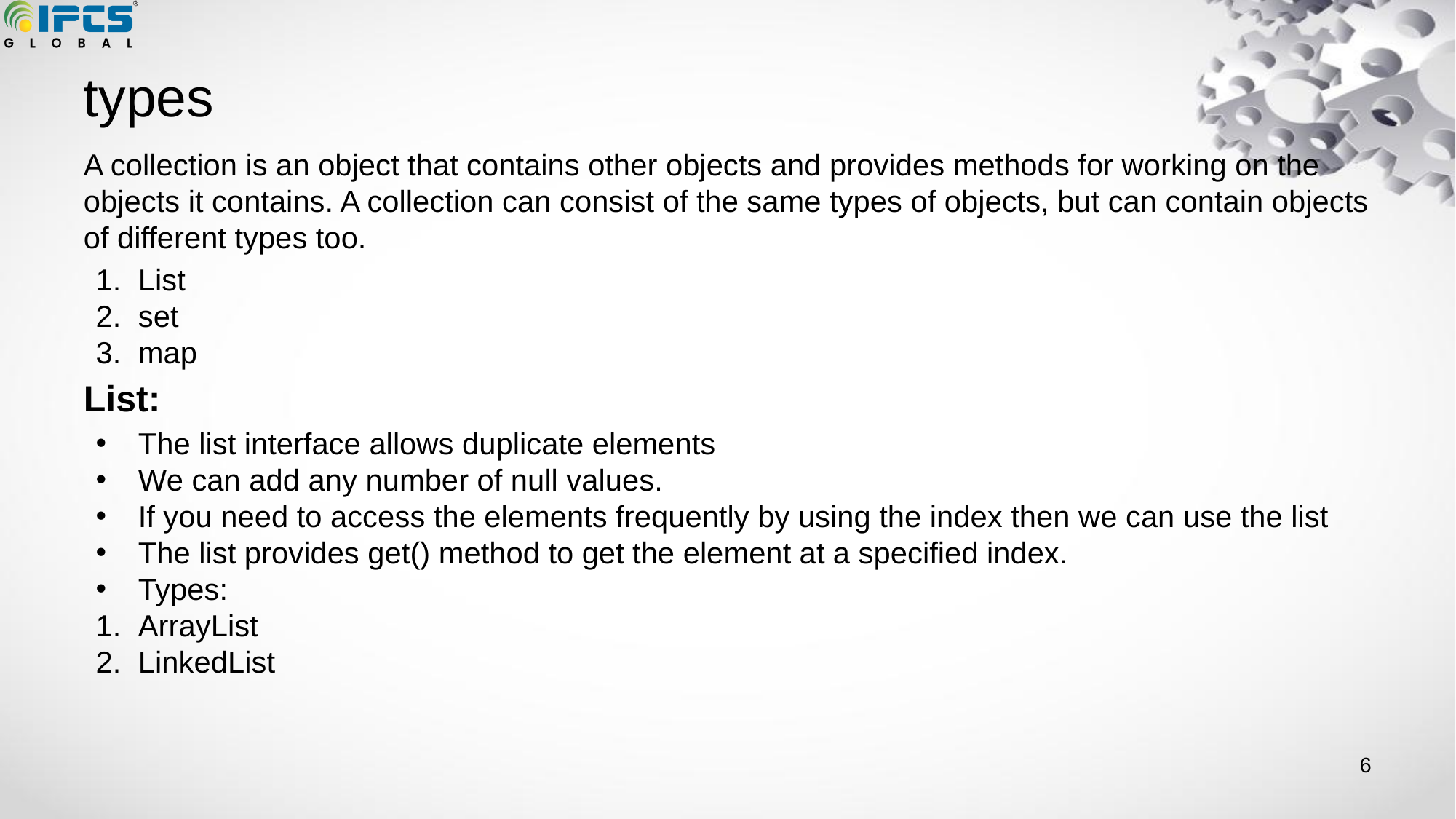

# types
A collection is an object that contains other objects and provides methods for working on the objects it contains. A collection can consist of the same types of objects, but can contain objects of different types too.
List
set
map
List:
The list interface allows duplicate elements
We can add any number of null values.
If you need to access the elements frequently by using the index then we can use the list
The list provides get() method to get the element at a specified index.
Types:
ArrayList
LinkedList
6